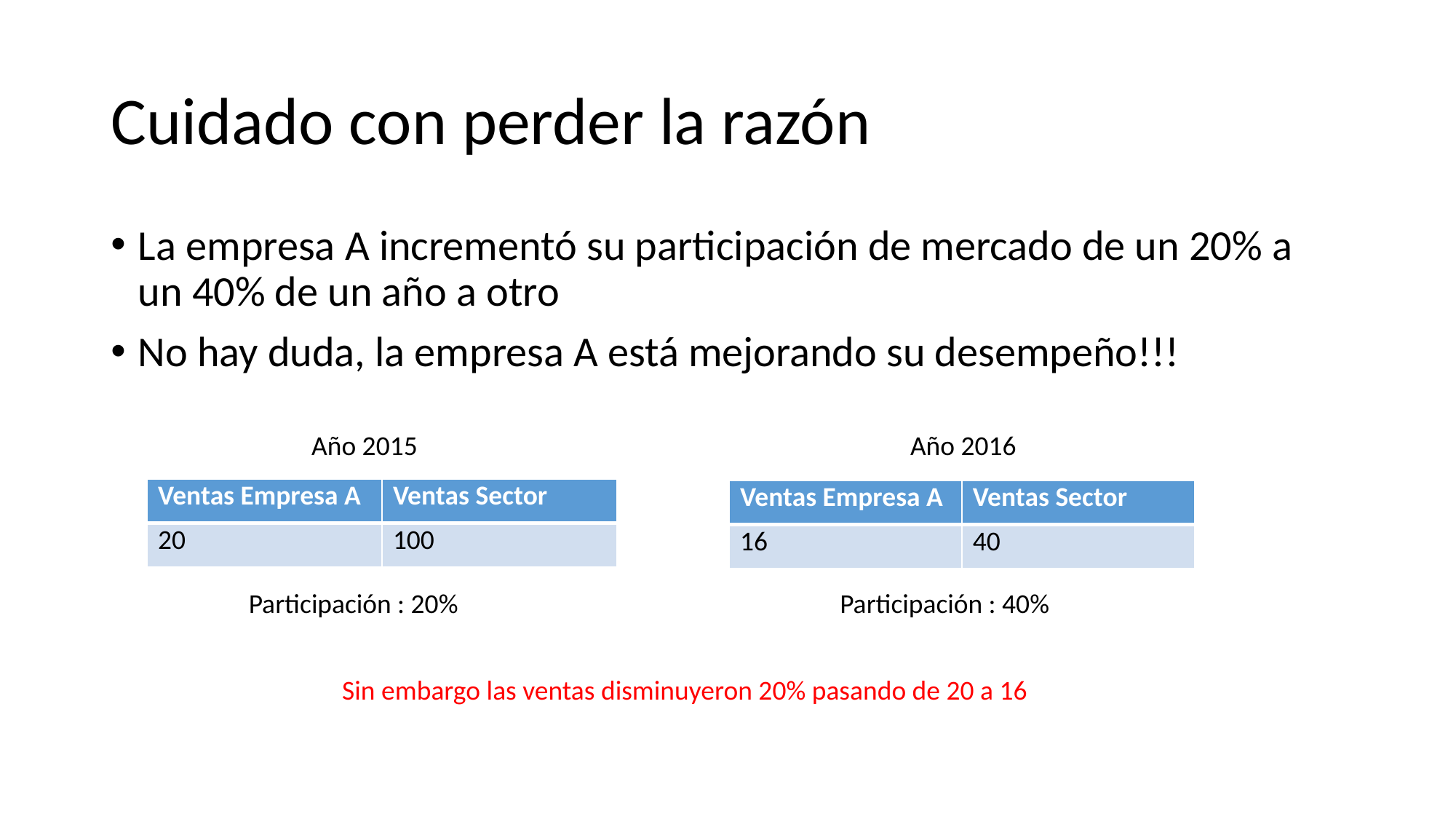

# Cuidado con perder la razón
La empresa A incrementó su participación de mercado de un 20% a un 40% de un año a otro
No hay duda, la empresa A está mejorando su desempeño!!!
Año 2015
Año 2016
| Ventas Empresa A | Ventas Sector |
| --- | --- |
| 20 | 100 |
| Ventas Empresa A | Ventas Sector |
| --- | --- |
| 16 | 40 |
Participación : 20%
Participación : 40%
Sin embargo las ventas disminuyeron 20% pasando de 20 a 16